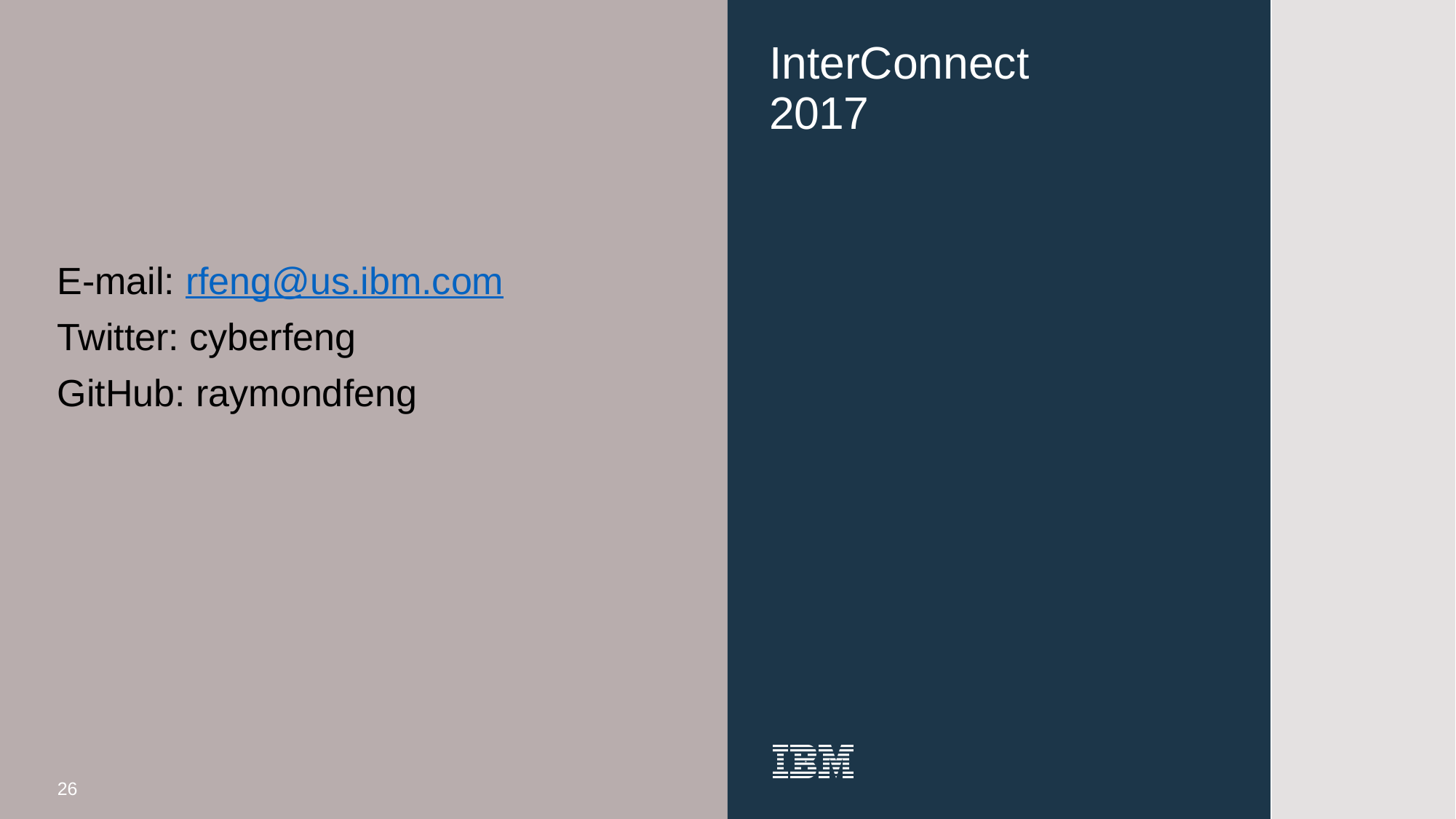

E-mail: rfeng@us.ibm.com
Twitter: cyberfeng
GitHub: raymondfeng
26